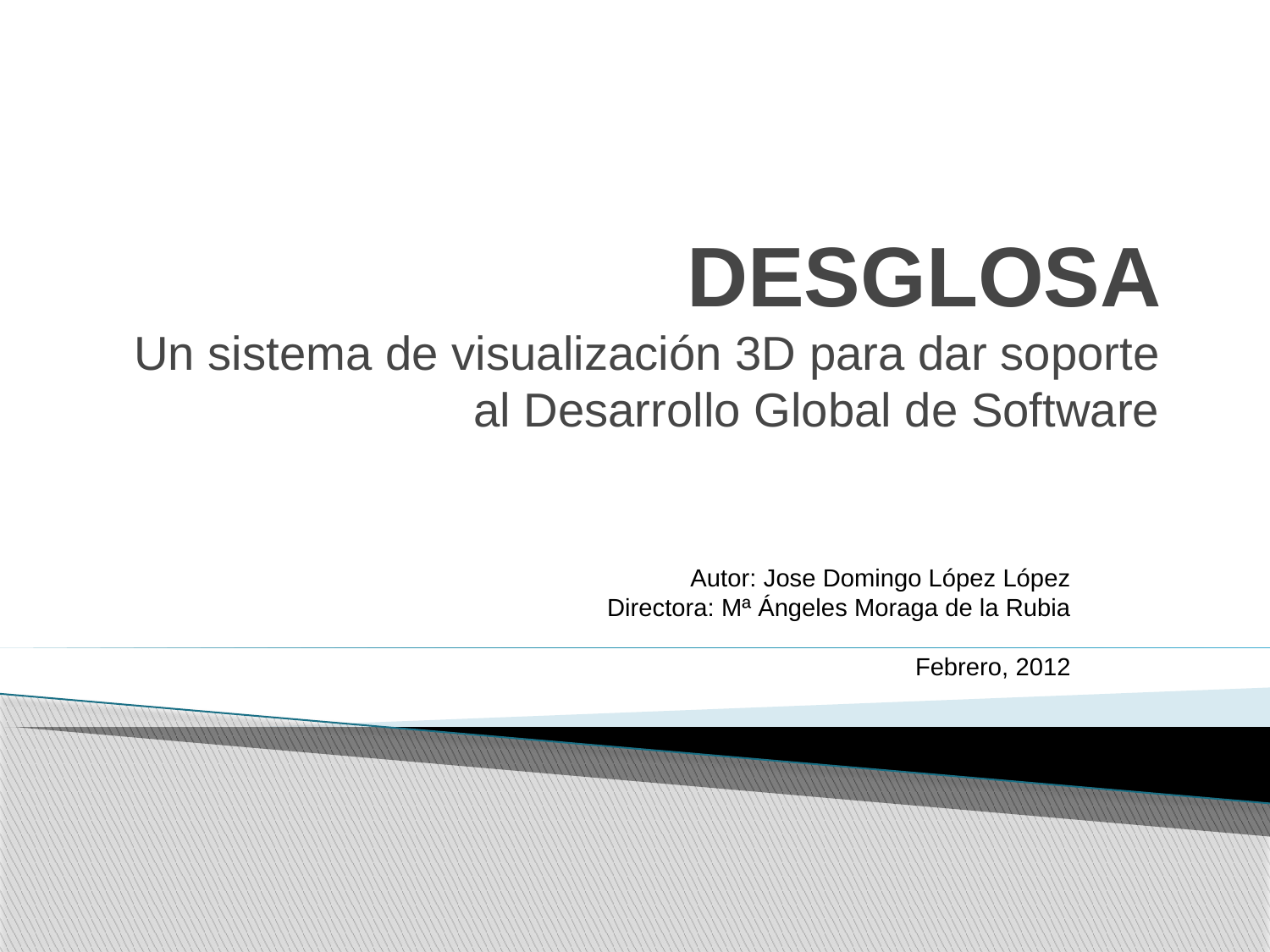

# DESGLOSA
Un sistema de visualización 3D para dar soporte al Desarrollo Global de Software
Autor: Jose Domingo López López
Directora: Mª Ángeles Moraga de la Rubia

Febrero, 2012